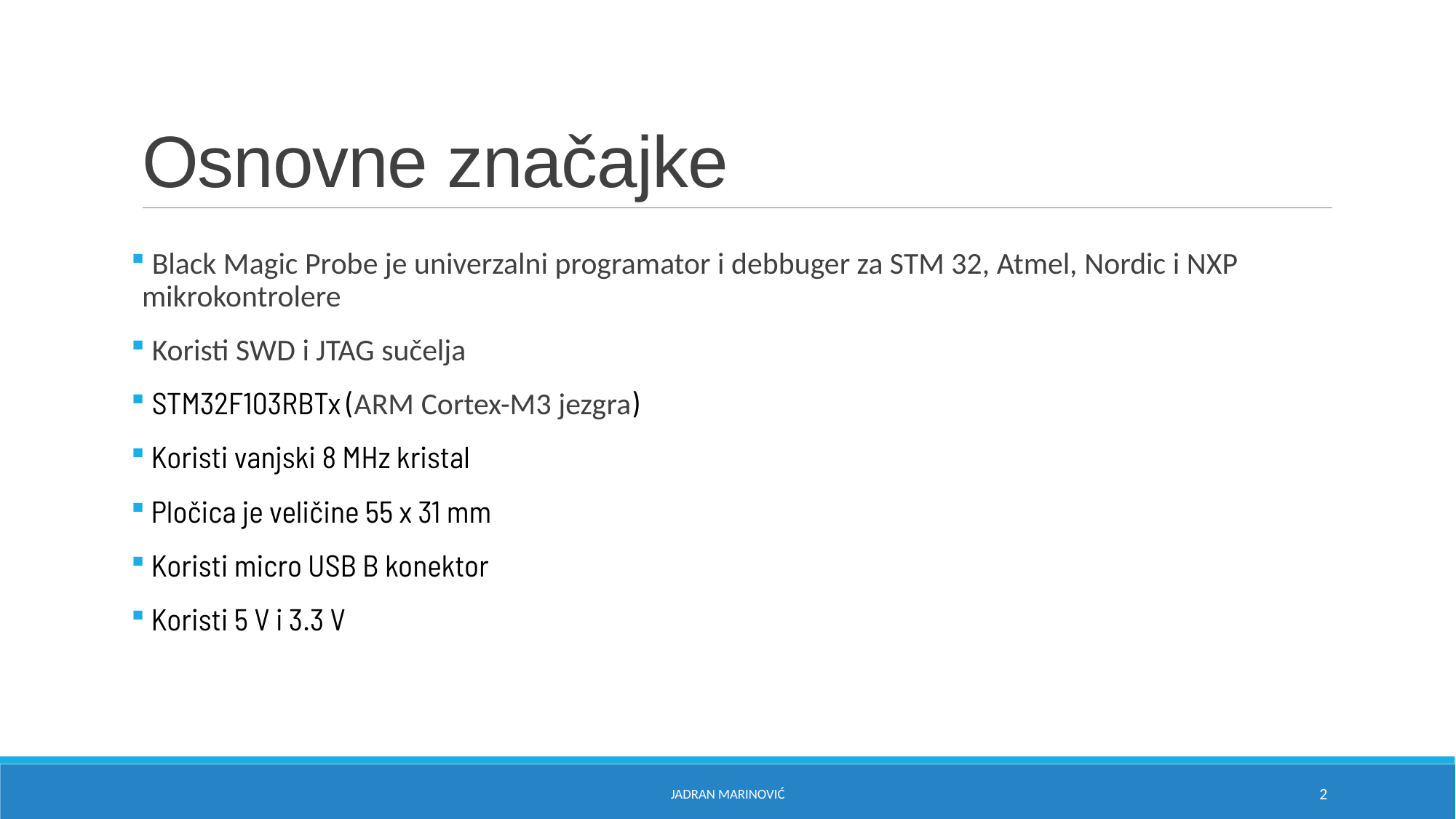

# Osnovne značajke
 Black Magic Probe je univerzalni programator i debbuger za STM 32, Atmel, Nordic i NXP     mikrokontrolere
 Koristi SWD i JTAG sučelja
 STM32F103RBTx (ARM Cortex-M3 jezgra)
 Koristi vanjski 8 MHz kristal
 Pločica je veličine 55 x 31 mm
 Koristi micro USB B konektor
 Koristi 5 V i 3.3 V

Jadran Marinović
2